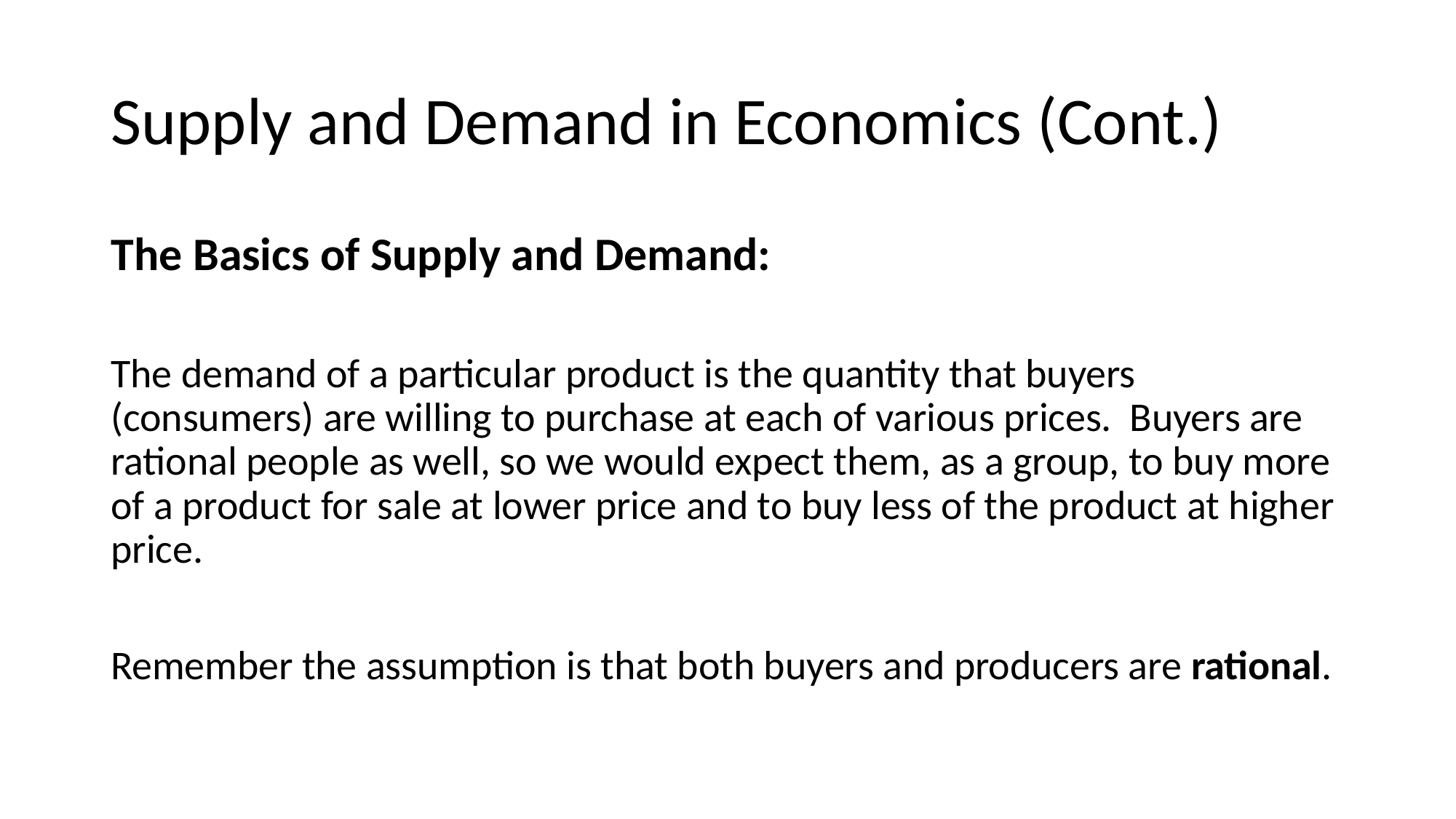

# Supply and Demand in Economics (Cont.)
The Basics of Supply and Demand:

The demand of a particular product is the quantity that buyers (consumers) are willing to purchase at each of various prices.  Buyers are rational people as well, so we would expect them, as a group, to buy more of a product for sale at lower price and to buy less of the product at higher price.

Remember the assumption is that both buyers and producers are rational.